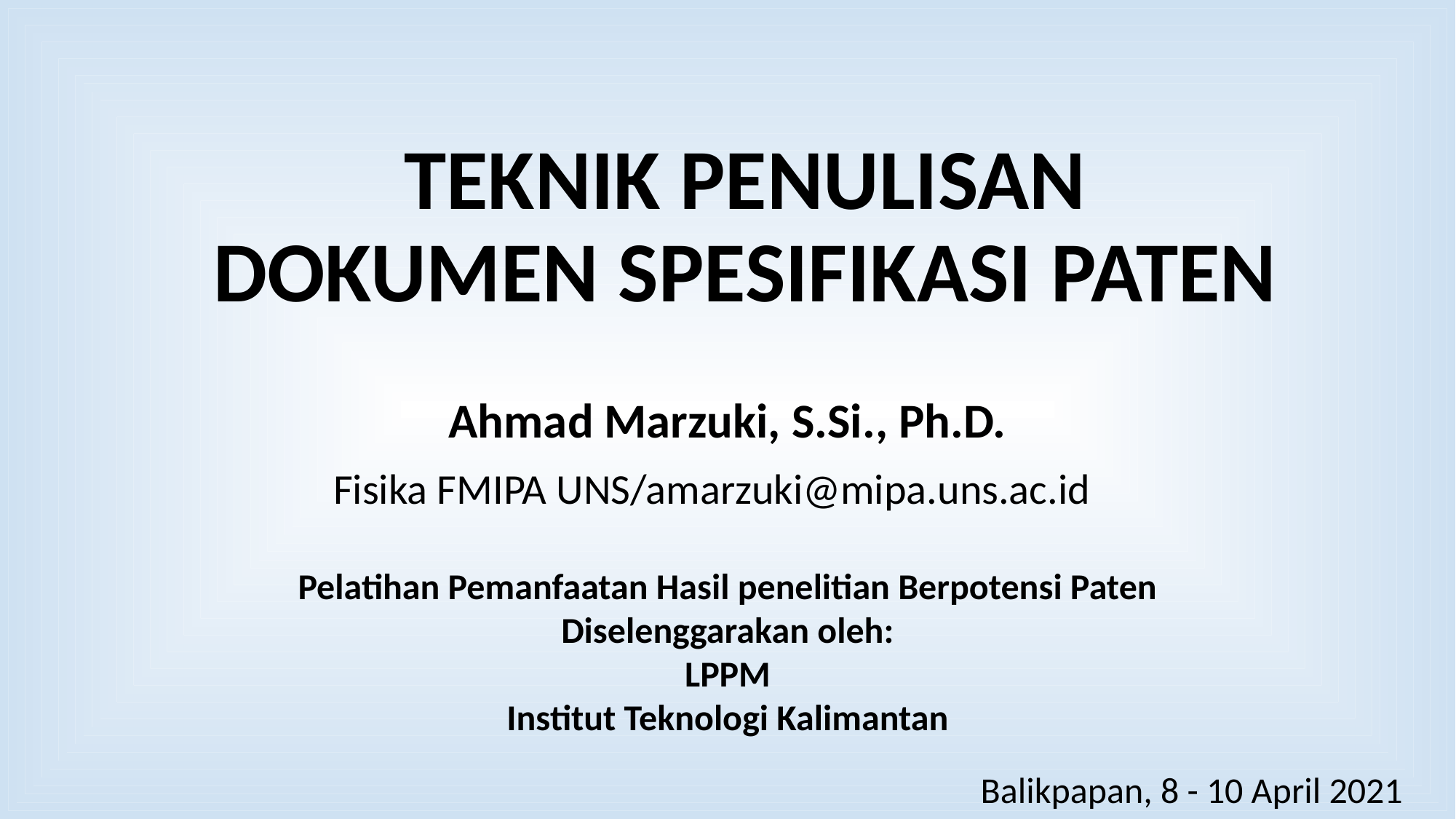

# TEKNIK PENULISAN DOKUMEN SPESIFIKASI PATEN
Ahmad Marzuki, S.Si., Ph.D.
Fisika FMIPA UNS/amarzuki@mipa.uns.ac.id
Pelatihan Pemanfaatan Hasil penelitian Berpotensi Paten
 Diselenggarakan oleh:
LPPM
Institut Teknologi Kalimantan
Balikpapan, 8 - 10 April 2021